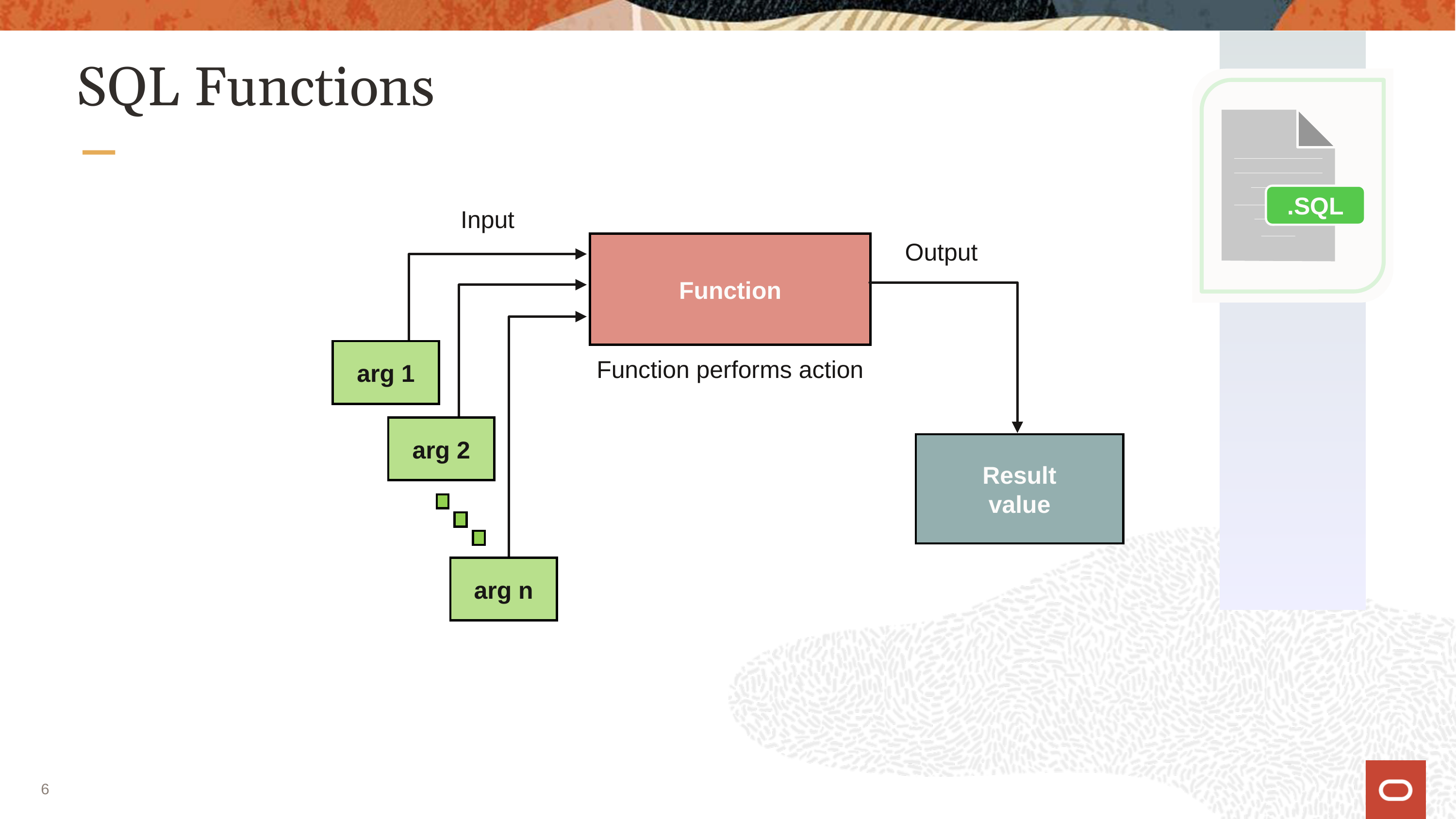

# SQL Functions

__________________________________
____________________
_____
.SQL
Input
Output
Function

arg 1
Function performs action
arg 2
Result
value

arg n